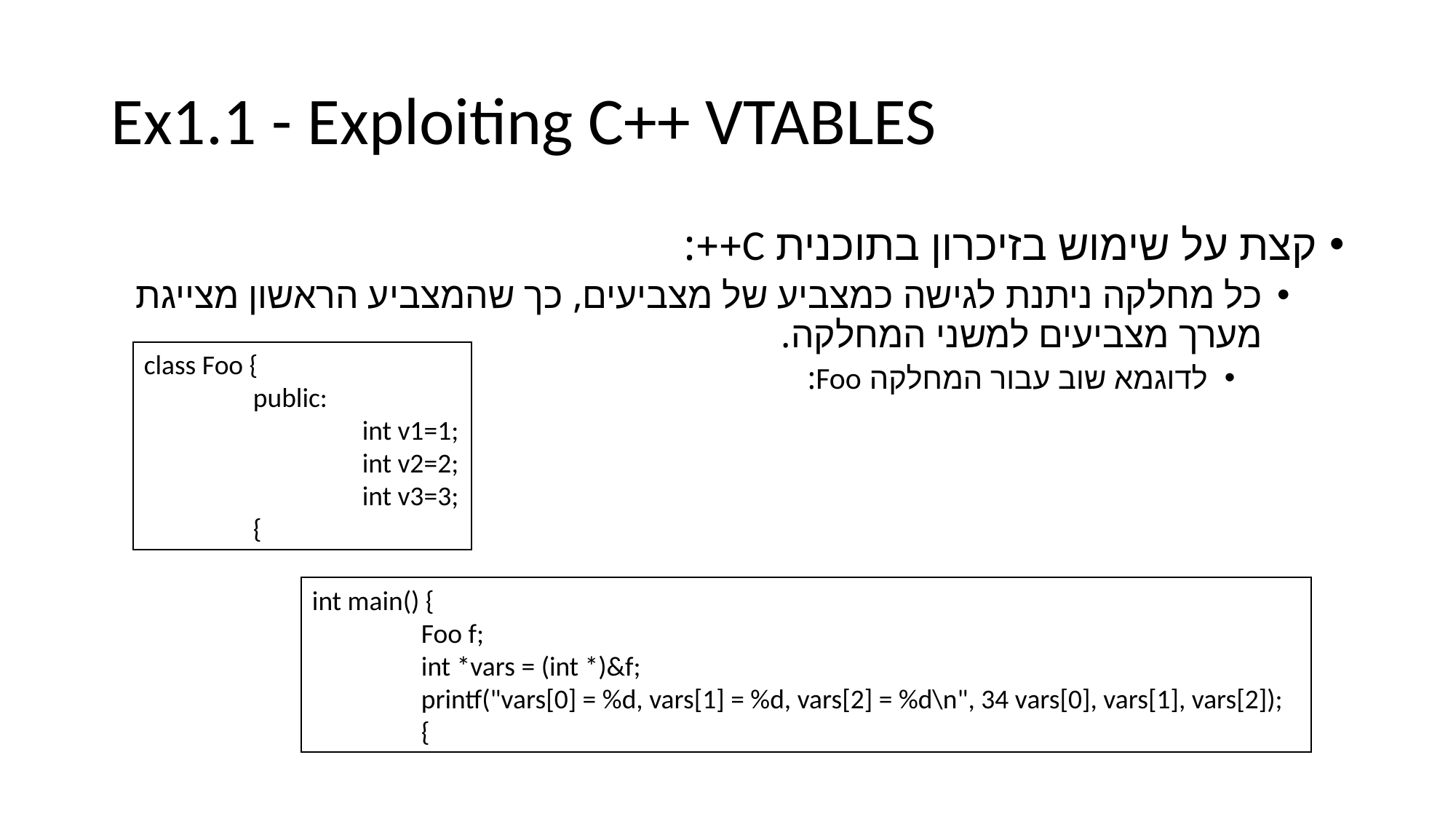

# Ex1.1 - Exploiting C++ VTABLES
קצת על שימוש בזיכרון בתוכנית C++:
כל מחלקה ניתנת לגישה כמצביע של מצביעים, כך שהמצביע הראשון מצייגת מערך מצביעים למשני המחלקה.
לדוגמא שוב עבור המחלקה Foo:

class Foo {
	public:
		int v1=1;
		int v2=2;
		int v3=3;
	{
int main() {
	Foo f;
	int *vars = (int *)&f;
	printf("vars[0] = %d, vars[1] = %d, vars[2] = %d\n", 34 vars[0], vars[1], vars[2]);
	{